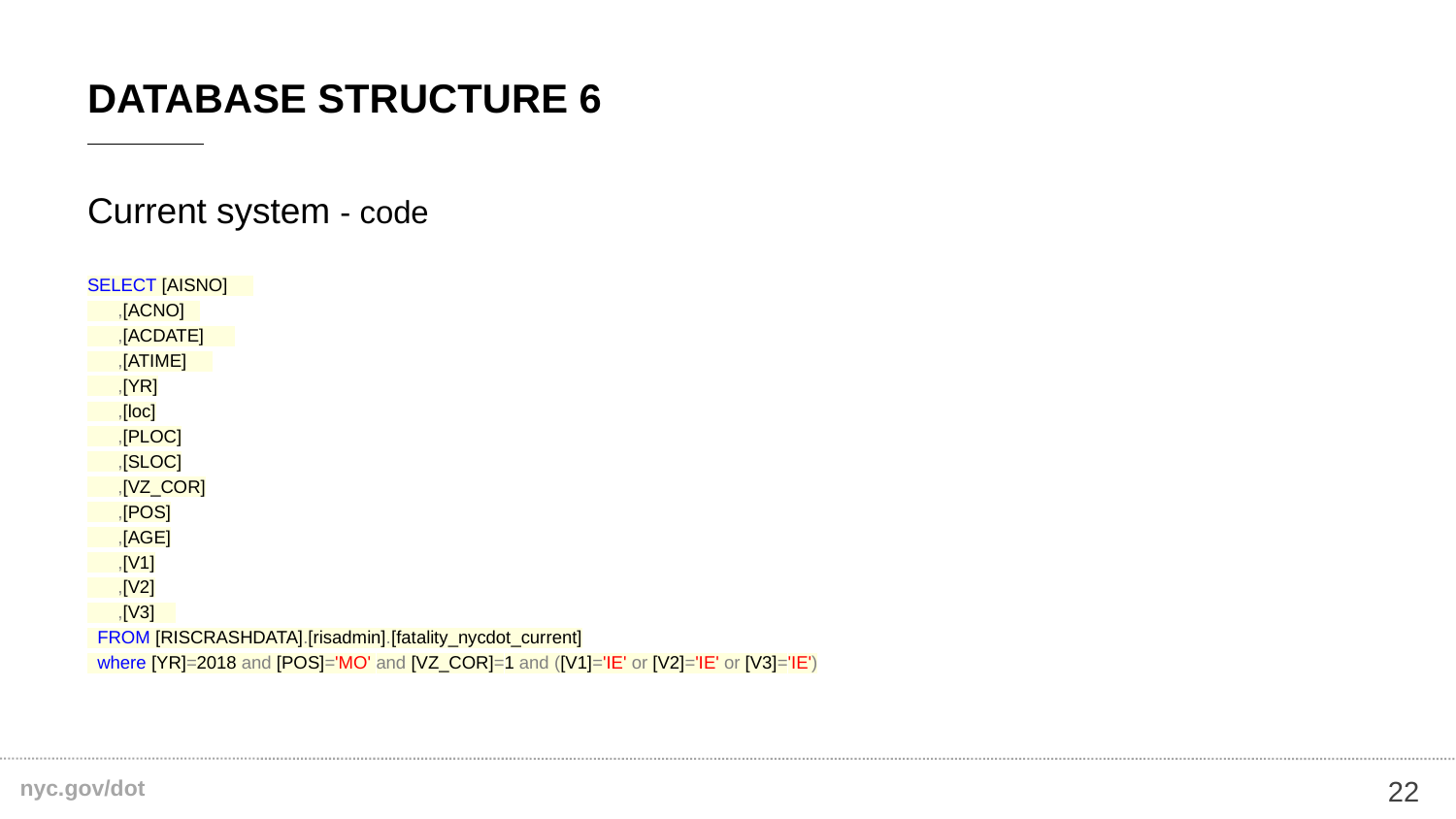

# DataBase STRUCTURE 6
Current system - code

SELECT [AISNO]
      ,[ACNO]
      ,[ACDATE]
      ,[ATIME]
      ,[YR]
      ,[loc]
      ,[PLOC]
      ,[SLOC]
      ,[VZ_COR]
      ,[POS]
      ,[AGE]
      ,[V1]
      ,[V2]
      ,[V3]
  FROM [RISCRASHDATA].[risadmin].[fatality_nycdot_current]
  where [YR]=2018 and [POS]='MO' and [VZ_COR]=1 and ([V1]='IE' or [V2]='IE' or [V3]='IE')

22